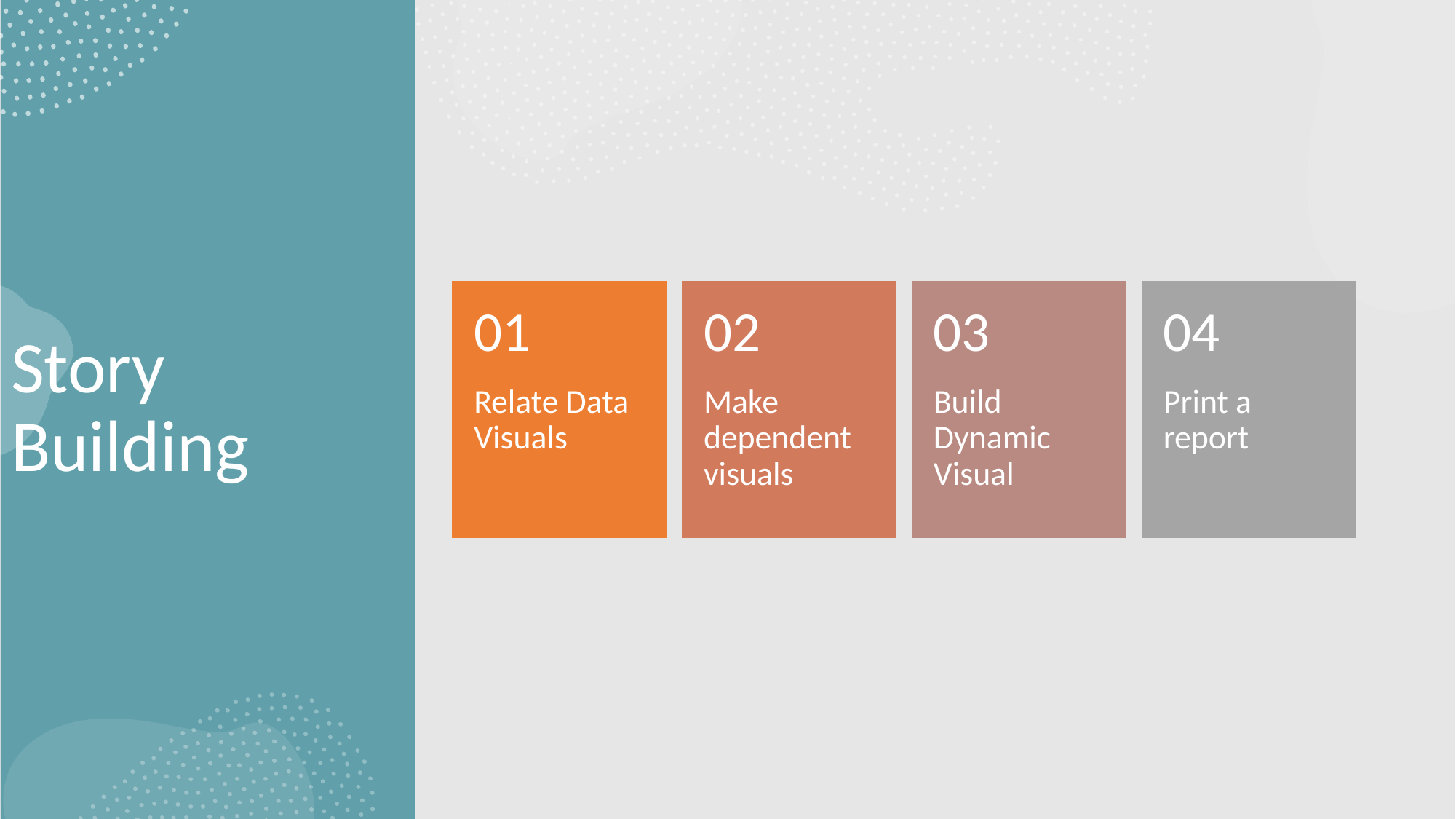

Relate Data Visuals
01
Make dependent visuals
02
Build Dynamic Visual
03
Print a report
04
# Story Building